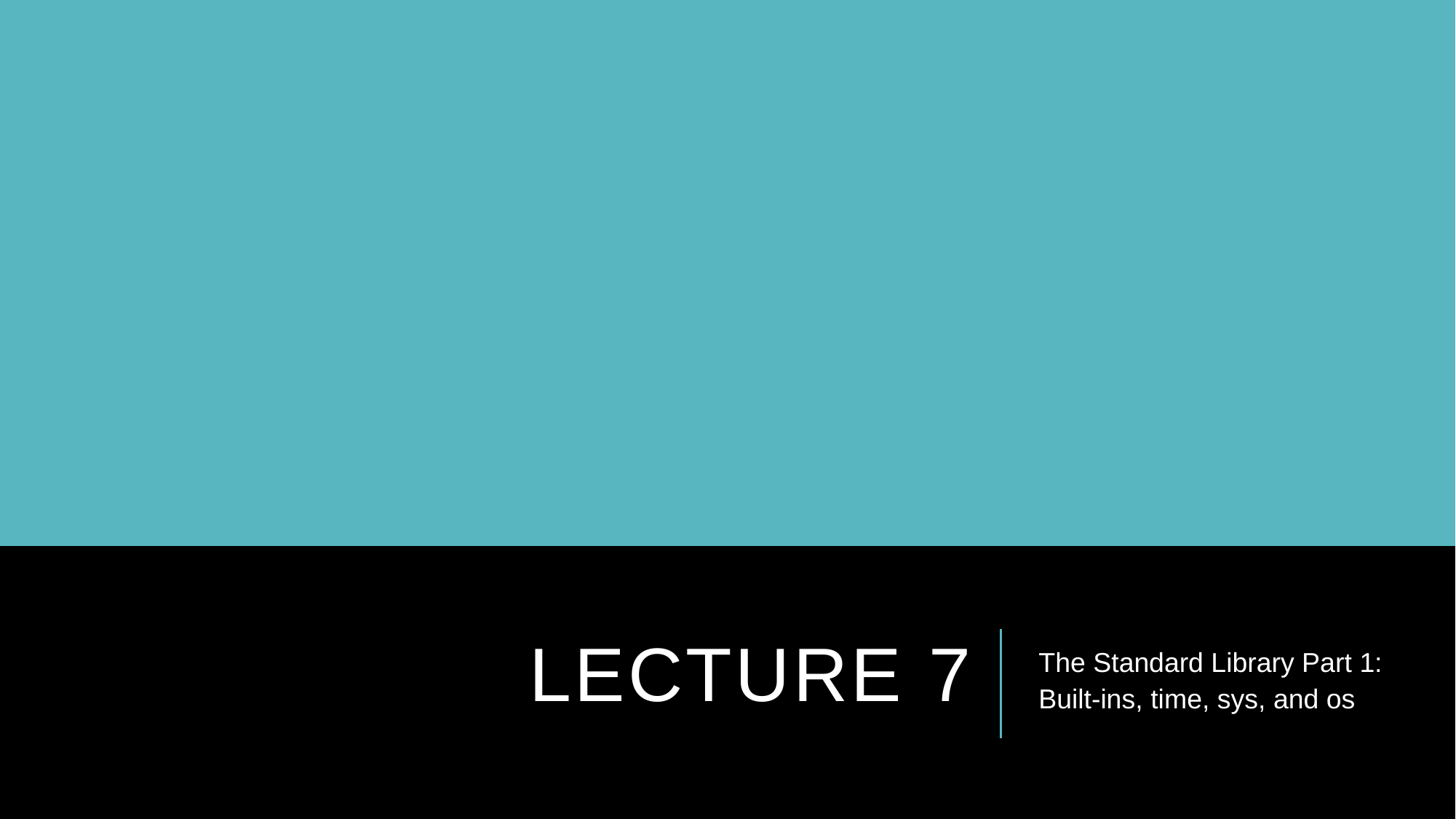

# Lecture 7
The Standard Library Part 1:
Built-ins, time, sys, and os